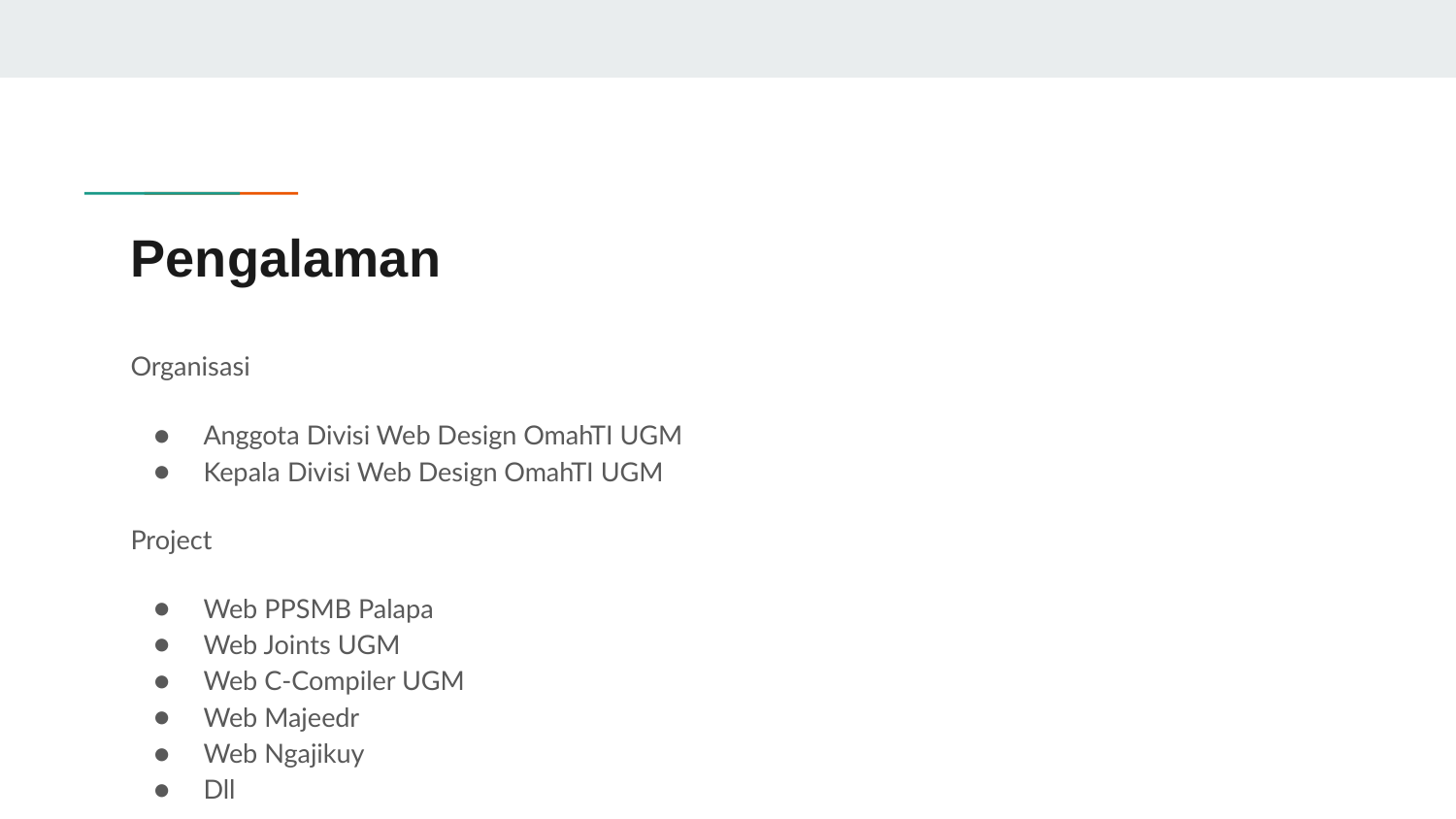

# Pengalaman
Organisasi
Anggota Divisi Web Design OmahTI UGM
Kepala Divisi Web Design OmahTI UGM
Project
Web PPSMB Palapa
Web Joints UGM
Web C-Compiler UGM
Web Majeedr
Web Ngajikuy
Dll